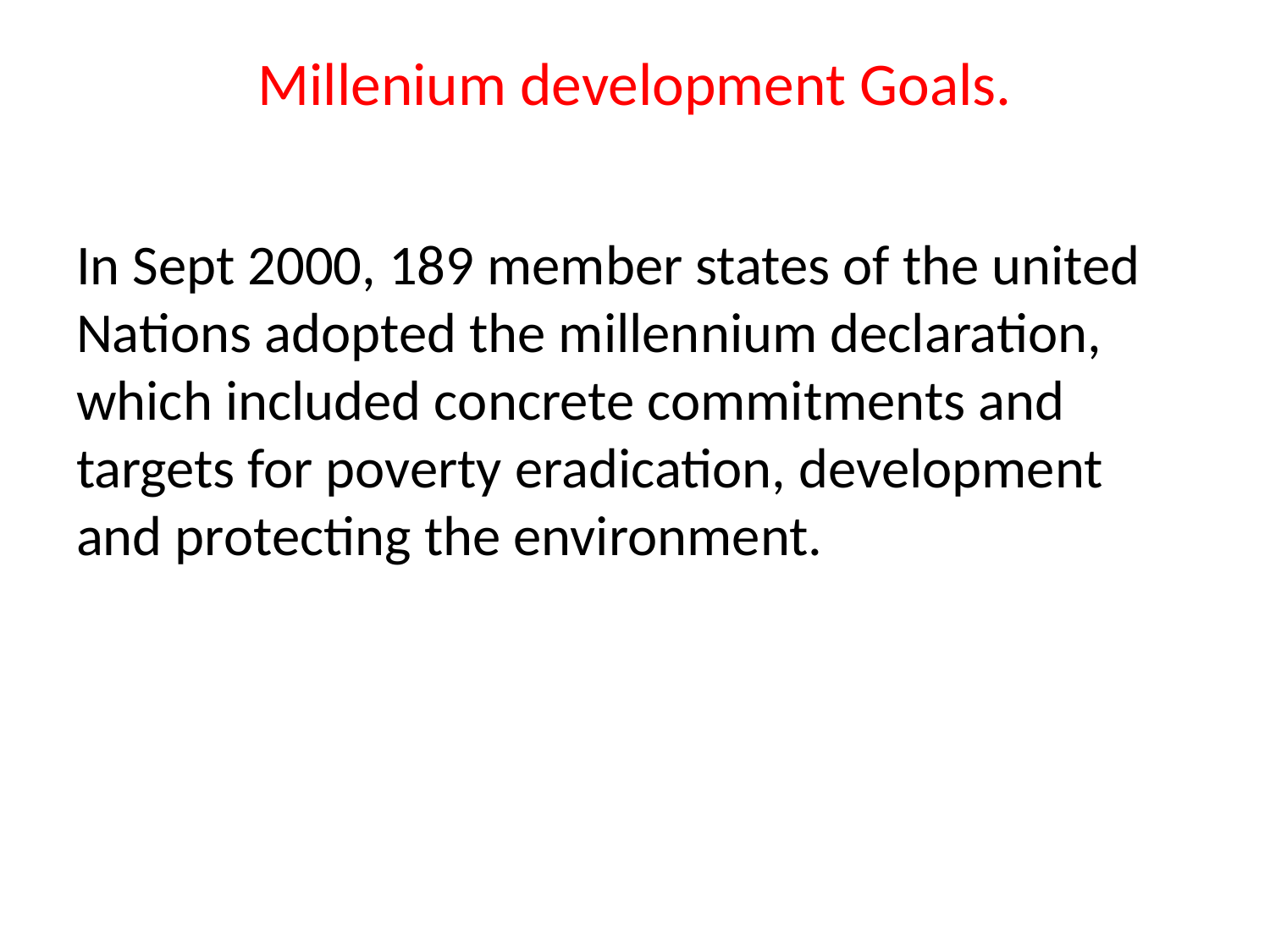

# Millenium development Goals.
In Sept 2000, 189 member states of the united Nations adopted the millennium declaration, which included concrete commitments and targets for poverty eradication, development and protecting the environment.